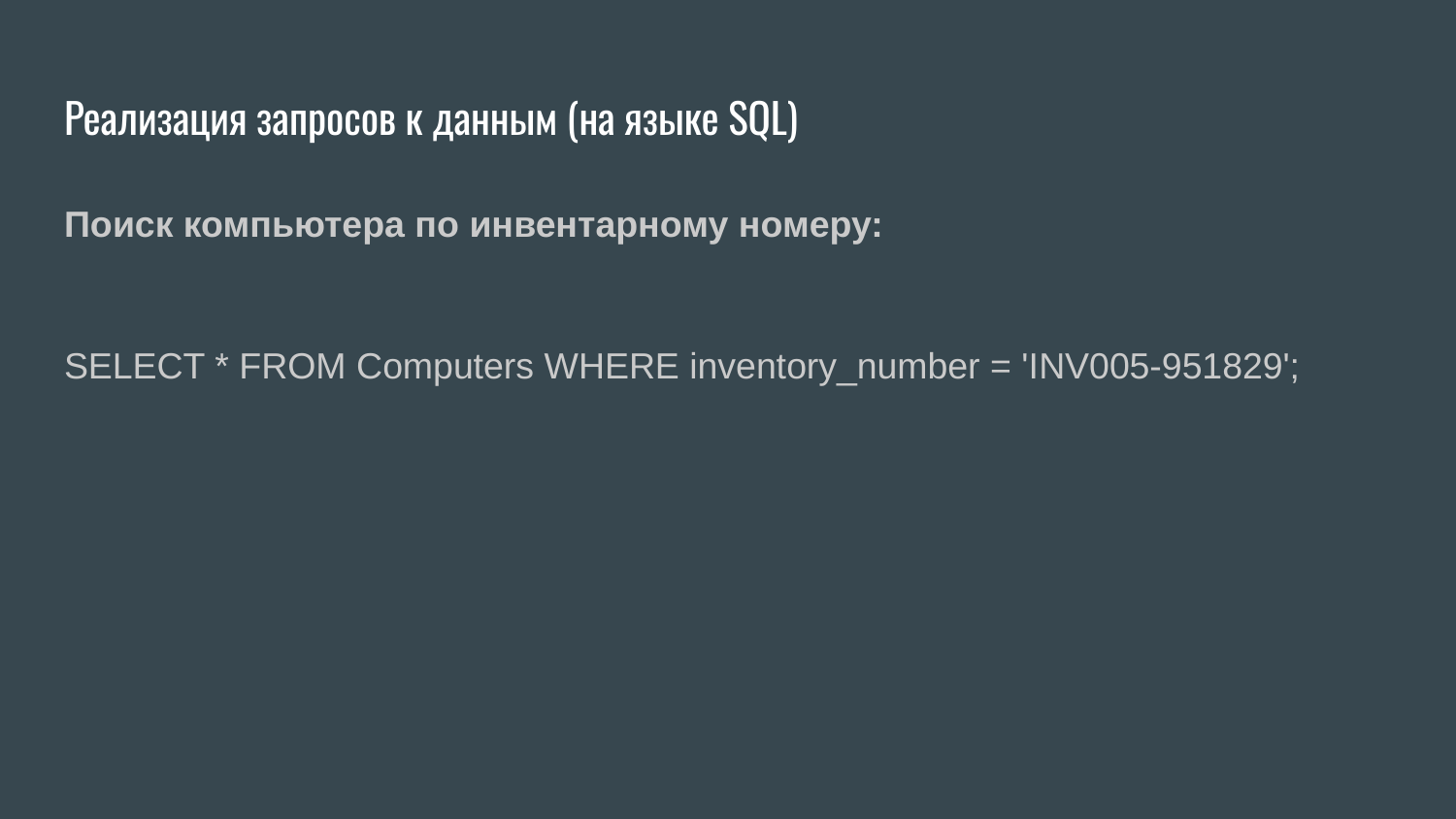

# Реализация запросов к данным (на языке SQL)
Поиск компьютера по инвентарному номеру:

SELECT * FROM Computers WHERE inventory_number = 'INV005-951829';